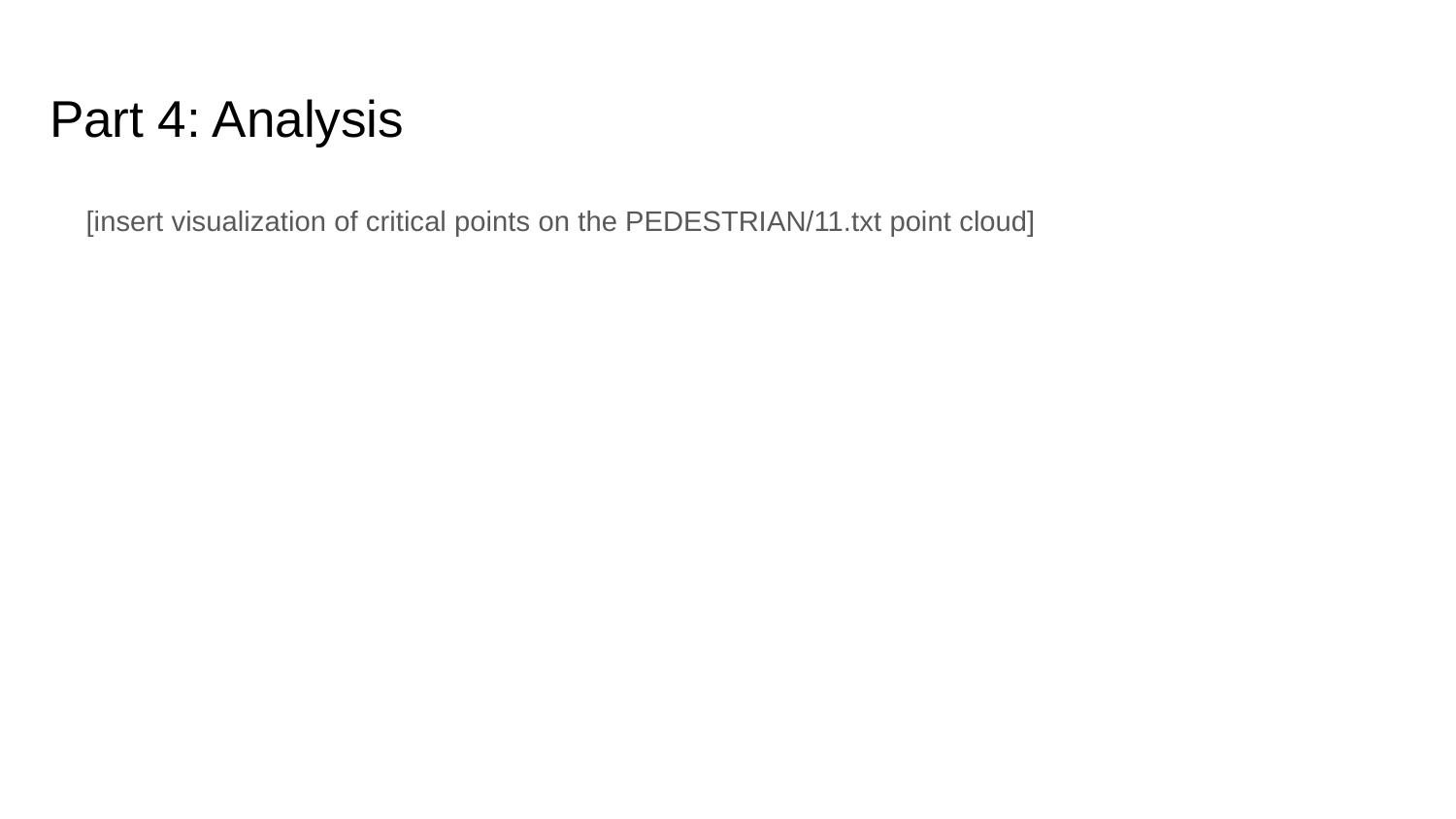

# Part 4: Analysis
[insert visualization of critical points on the PEDESTRIAN/11.txt point cloud]